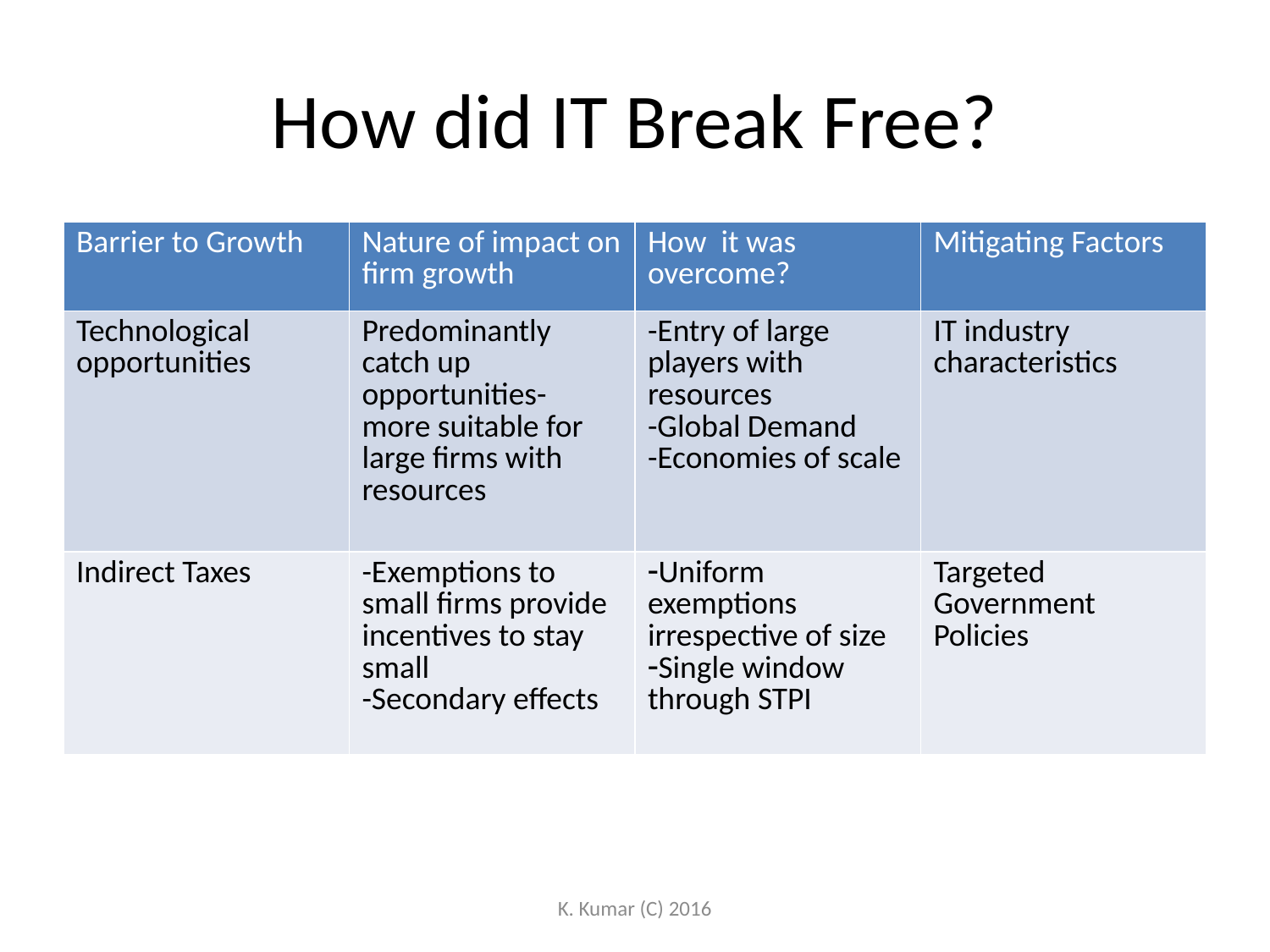

# How did IT Break Free?
| Barrier to Growth | Nature of impact on firm growth | How it was overcome? | Mitigating Factors |
| --- | --- | --- | --- |
| Technological opportunities | Predominantly catch up opportunities- more suitable for large firms with resources | -Entry of large players with resources -Global Demand -Economies of scale | IT industry characteristics |
| Indirect Taxes | -Exemptions to small firms provide incentives to stay small -Secondary effects | Uniform exemptions irrespective of size Single window through STPI | Targeted Government Policies |
K. Kumar (C) 2016